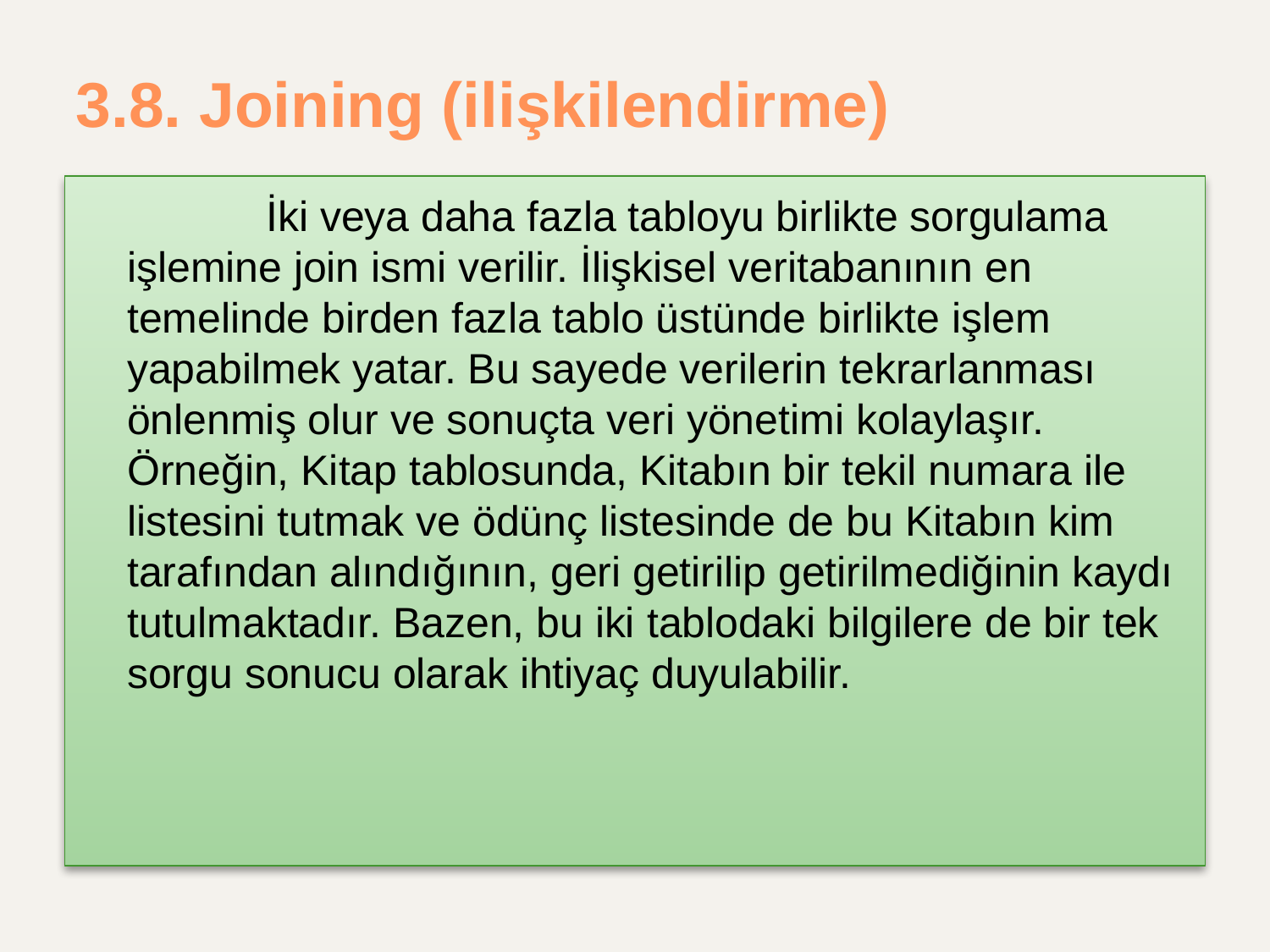

# 3.8. Joining (ilişkilendirme)
		 İki veya daha fazla tabloyu birlikte sorgulama işlemine join ismi verilir. İlişkisel veritabanının en temelinde birden fazla tablo üstünde birlikte işlem yapabilmek yatar. Bu sayede verilerin tekrarlanması önlenmiş olur ve sonuçta veri yönetimi kolaylaşır. Örneğin, Kitap tablosunda, Kitabın bir tekil numara ile listesini tutmak ve ödünç listesinde de bu Kitabın kim tarafından alındığının, geri getirilip getirilmediğinin kaydı tutulmaktadır. Bazen, bu iki tablodaki bilgilere de bir tek sorgu sonucu olarak ihtiyaç duyulabilir.